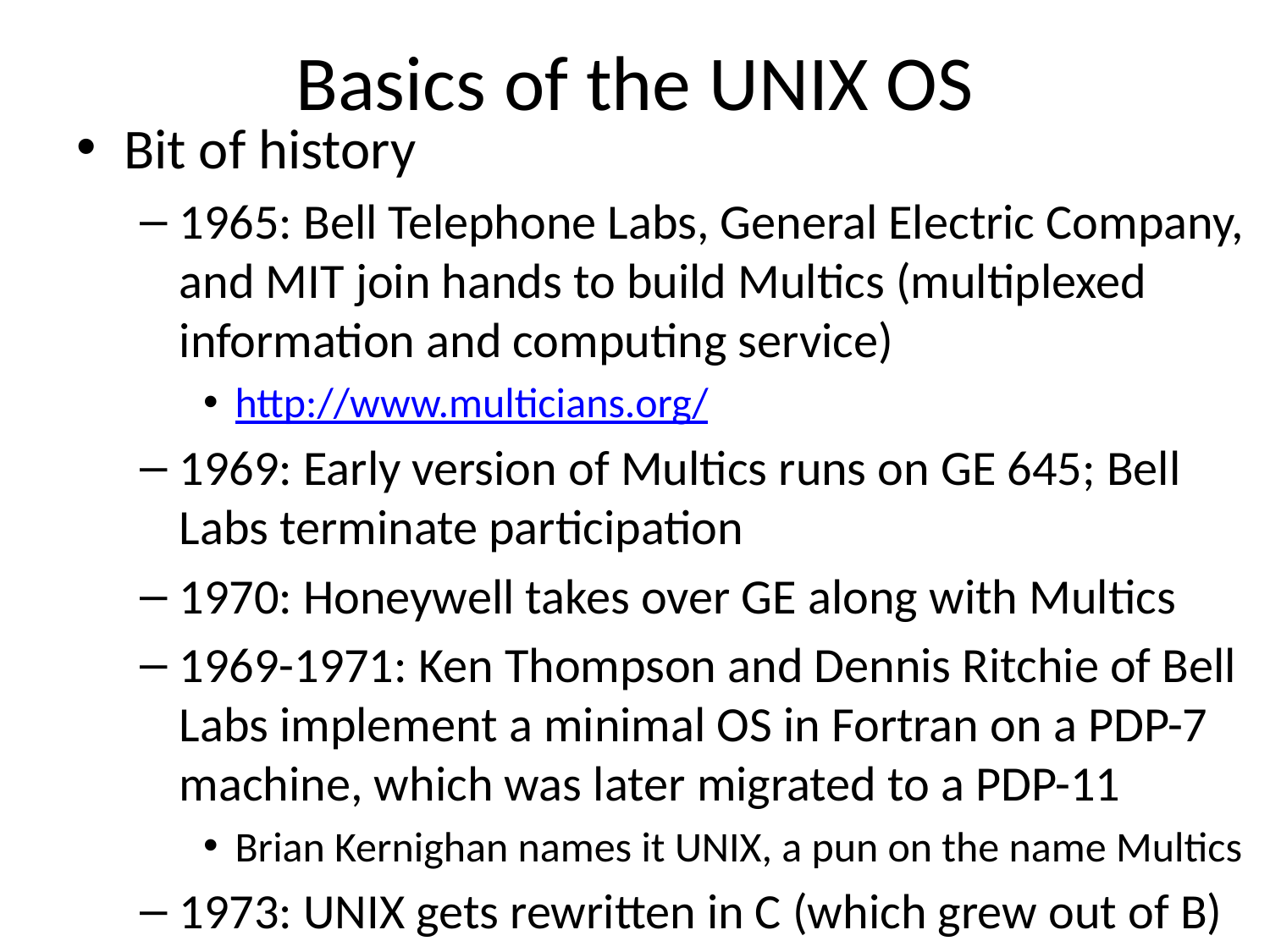

# Basics of the UNIX OS
Bit of history
1965: Bell Telephone Labs, General Electric Company, and MIT join hands to build Multics (multiplexed information and computing service)
http://www.multicians.org/
1969: Early version of Multics runs on GE 645; Bell Labs terminate participation
1970: Honeywell takes over GE along with Multics
1969-1971: Ken Thompson and Dennis Ritchie of Bell Labs implement a minimal OS in Fortran on a PDP-7 machine, which was later migrated to a PDP-11
Brian Kernighan names it UNIX, a pun on the name Multics
1973: UNIX gets rewritten in C (which grew out of B)